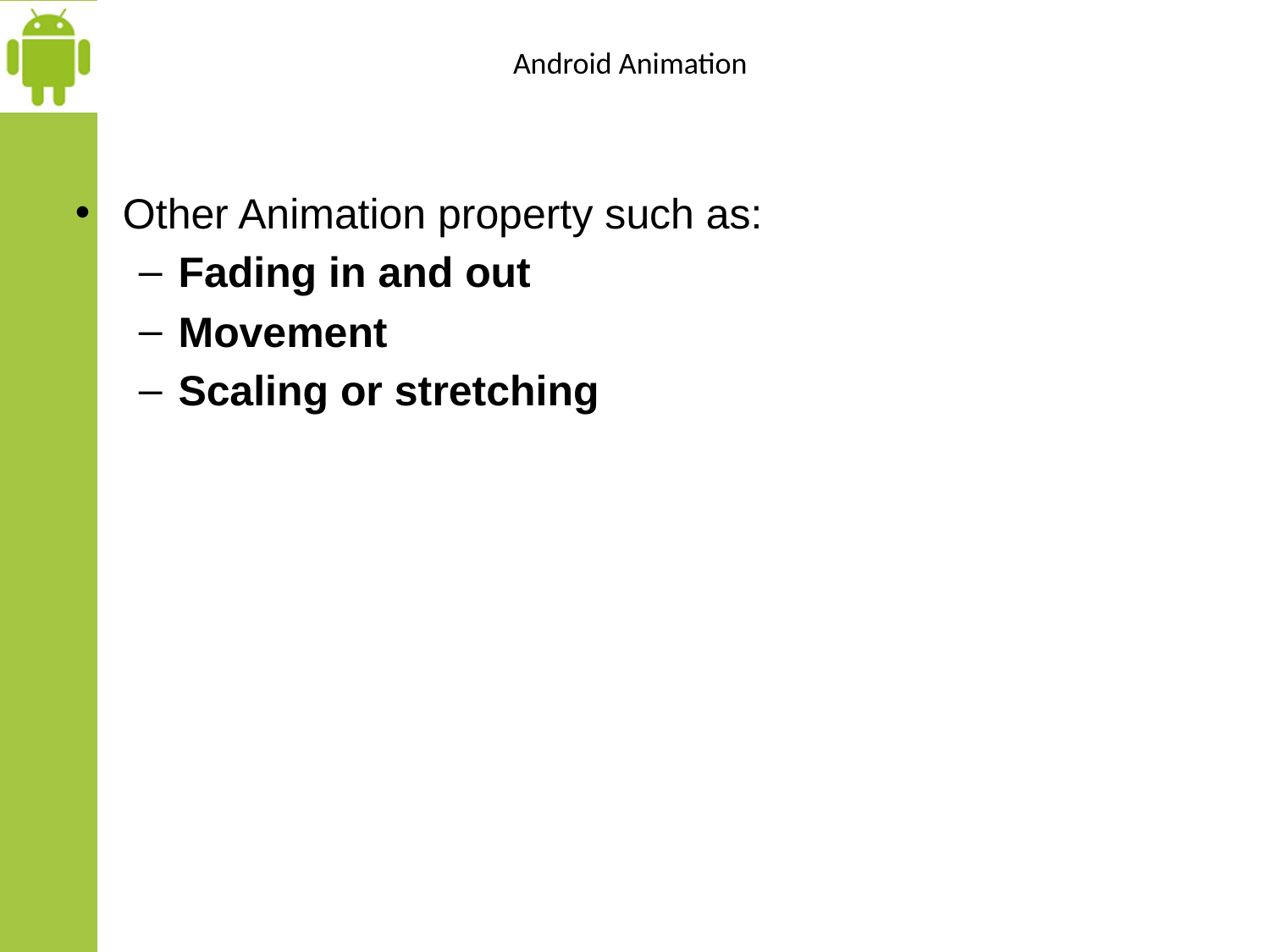

# Android Animation
Other Animation property such as:
Fading in and out
Movement
Scaling or stretching